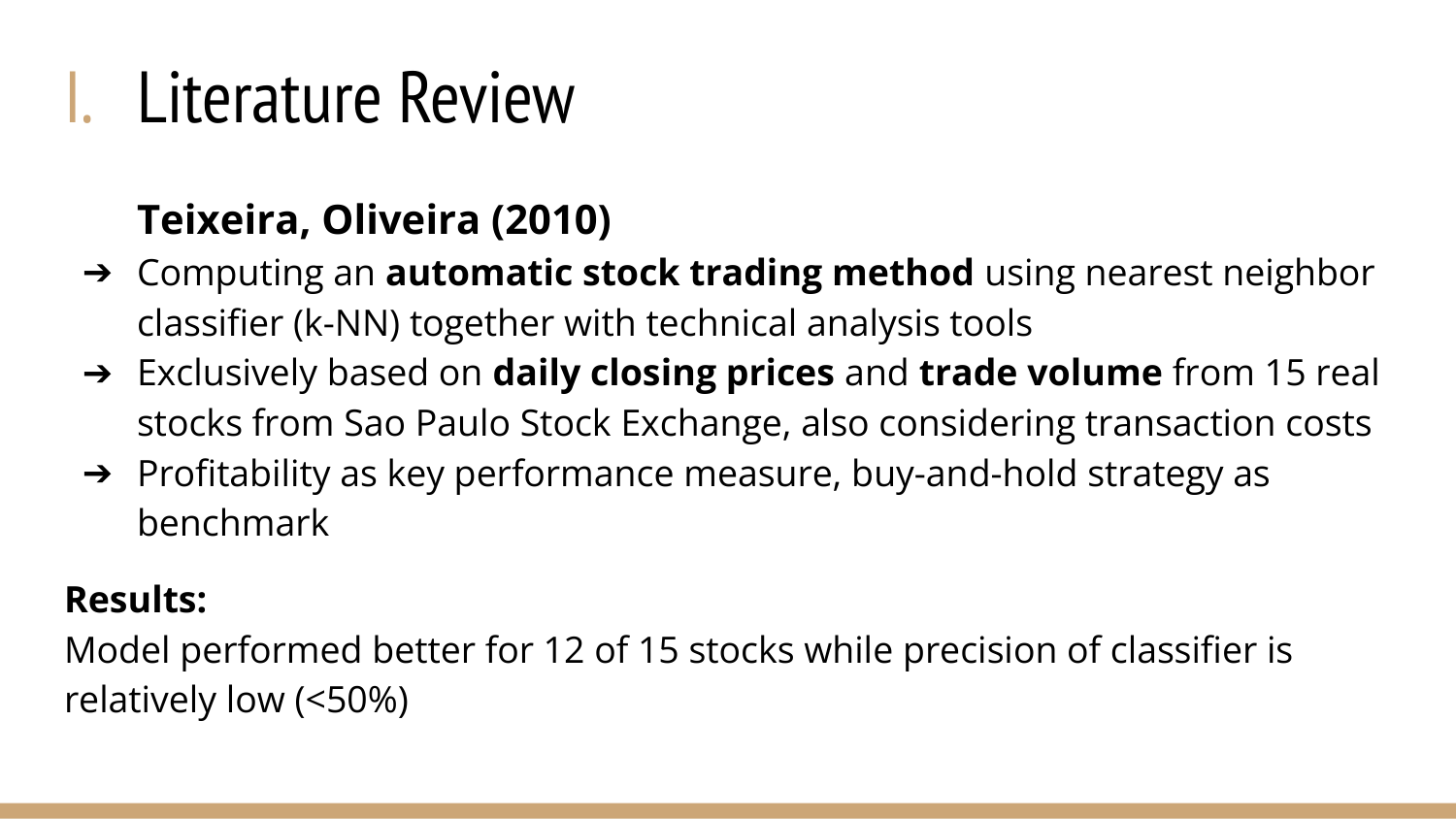

# Literature Review
Teixeira, Oliveira (2010)
Computing an automatic stock trading method using nearest neighbor classifier (k-NN) together with technical analysis tools
Exclusively based on daily closing prices and trade volume from 15 real stocks from Sao Paulo Stock Exchange, also considering transaction costs
Profitability as key performance measure, buy-and-hold strategy as benchmark
Results:
Model performed better for 12 of 15 stocks while precision of classifier is relatively low (<50%)